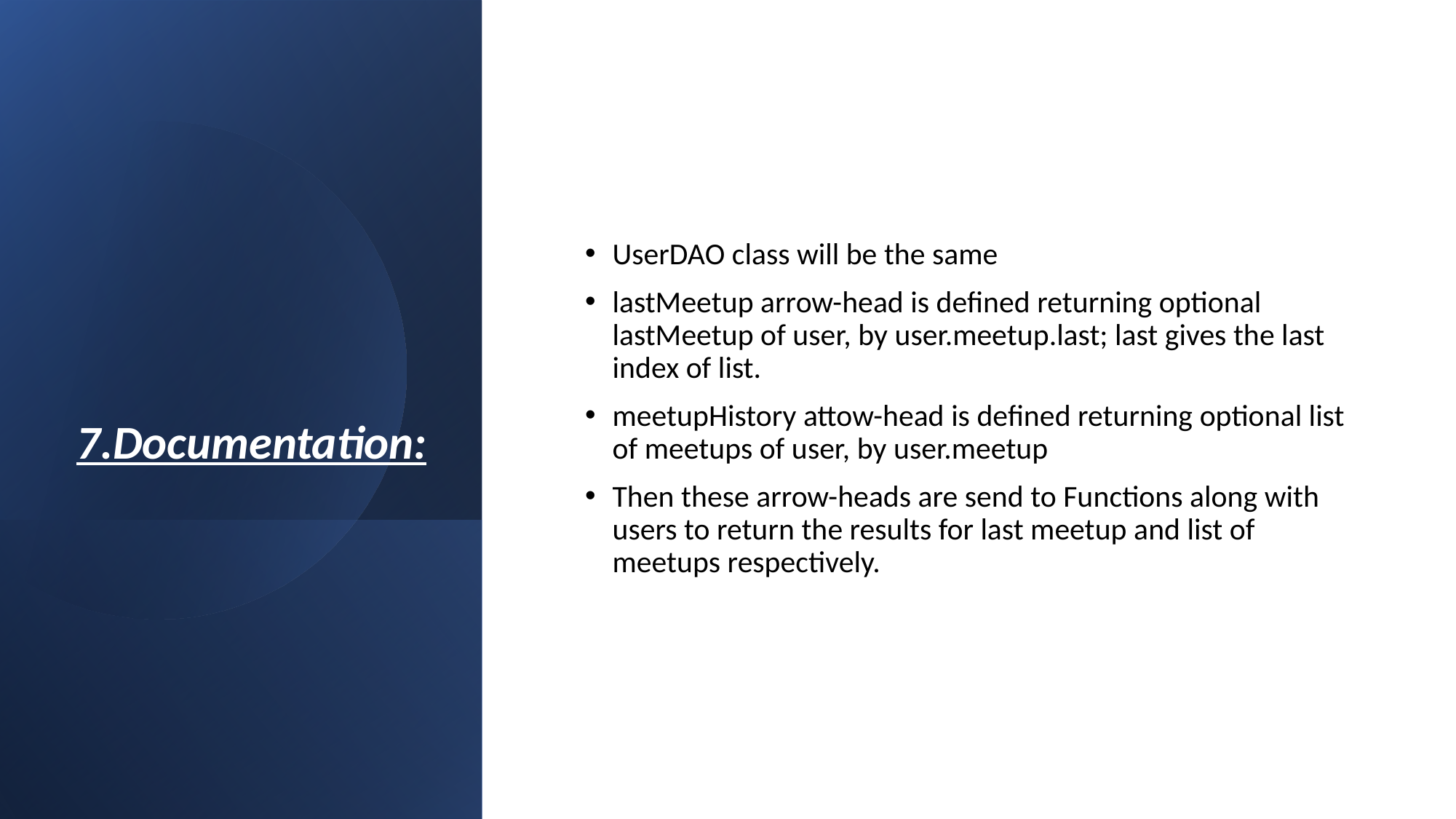

# 7.Documentation:
UserDAO class will be the same
lastMeetup arrow-head is defined returning optional lastMeetup of user, by user.meetup.last; last gives the last index of list.
meetupHistory attow-head is defined returning optional list of meetups of user, by user.meetup
Then these arrow-heads are send to Functions along with users to return the results for last meetup and list of meetups respectively.